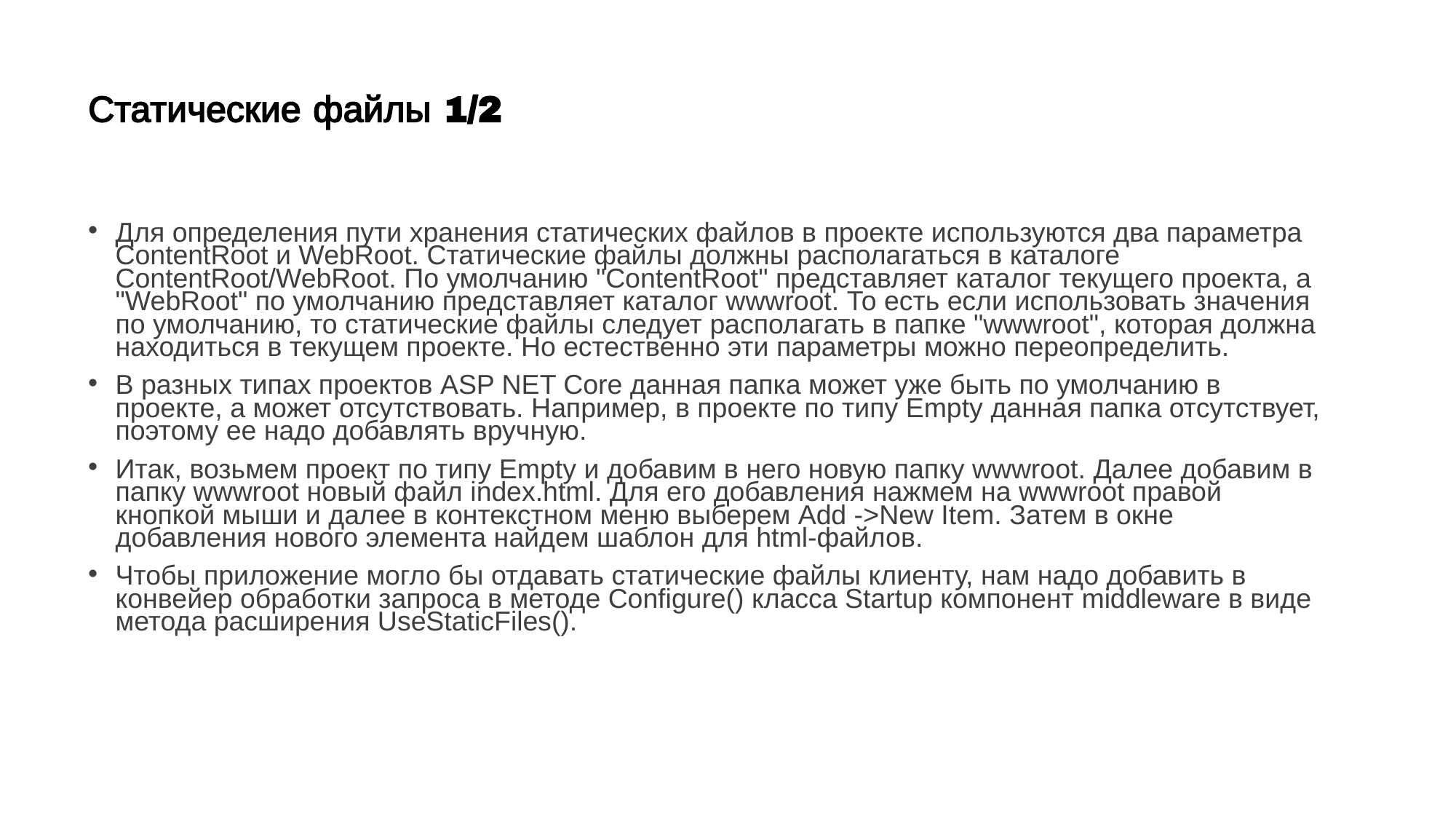

# Статические файлы 1/2
Для определения пути хранения статических файлов в проекте используются два параметра ContentRoot и WebRoot. Статические файлы должны располагаться в каталоге ContentRoot/WebRoot. По умолчанию "ContentRoot" представляет каталог текущего проекта, а "WebRoot" по умолчанию представляет каталог wwwroot. То есть если использовать значения по умолчанию, то статические файлы следует располагать в папке "wwwroot", которая должна находиться в текущем проекте. Но естественно эти параметры можно переопределить.
В разных типах проектов ASP NET Core данная папка может уже быть по умолчанию в проекте, а может отсутствовать. Например, в проекте по типу Empty данная папка отсутствует, поэтому ее надо добавлять вручную.
Итак, возьмем проект по типу Empty и добавим в него новую папку wwwroot. Далее добавим в папку wwwroot новый файл index.html. Для его добавления нажмем на wwwroot правой кнопкой мыши и далее в контекстном меню выберем Add ->New Item. Затем в окне добавления нового элемента найдем шаблон для html-файлов.
Чтобы приложение могло бы отдавать статические файлы клиенту, нам надо добавить в конвейер обработки запроса в методе Configure() класса Startup компонент middleware в виде метода расширения UseStaticFiles().